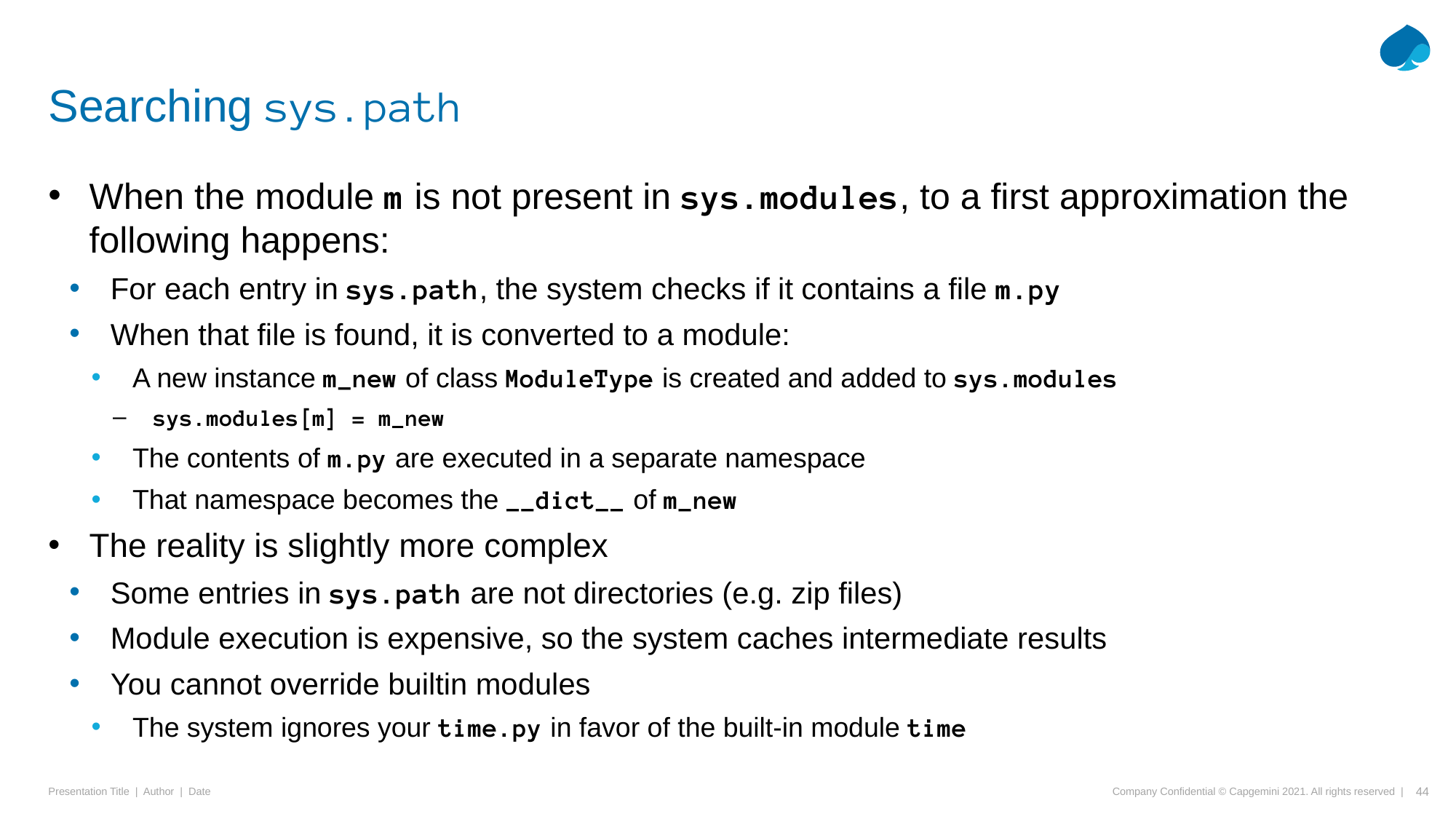

# Searching sys.path
When the module m is not present in sys.modules, to a first approximation the following happens:
For each entry in sys.path, the system checks if it contains a file m.py
When that file is found, it is converted to a module:
A new instance m_new of class ModuleType is created and added to sys.modules
sys.modules[m] = m_new
The contents of m.py are executed in a separate namespace
That namespace becomes the __dict__ of m_new
The reality is slightly more complex
Some entries in sys.path are not directories (e.g. zip files)
Module execution is expensive, so the system caches intermediate results
You cannot override builtin modules
The system ignores your time.py in favor of the built-in module time